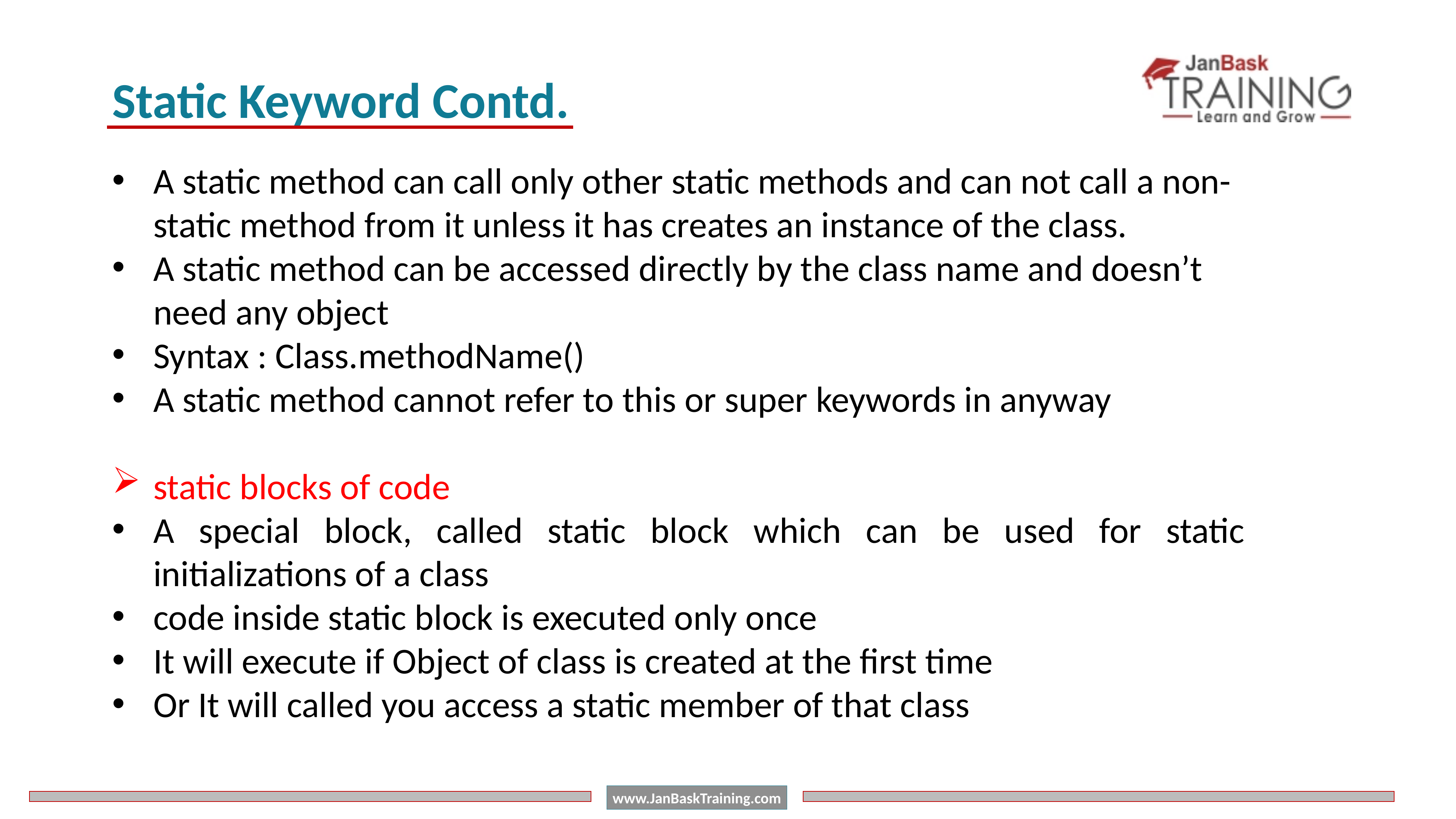

Static Keyword Contd.

A static method can call only other static methods and can not call a non-static method from it unless it has creates an instance of the class.
A static method can be accessed directly by the class name and doesn’t need any object
Syntax : Class.methodName()
A static method cannot refer to this or super keywords in anyway

static blocks of code
A special block, called static block which can be used for static initializations of a class
code inside static block is executed only once
It will execute if Object of class is created at the first time
Or It will called you access a static member of that class